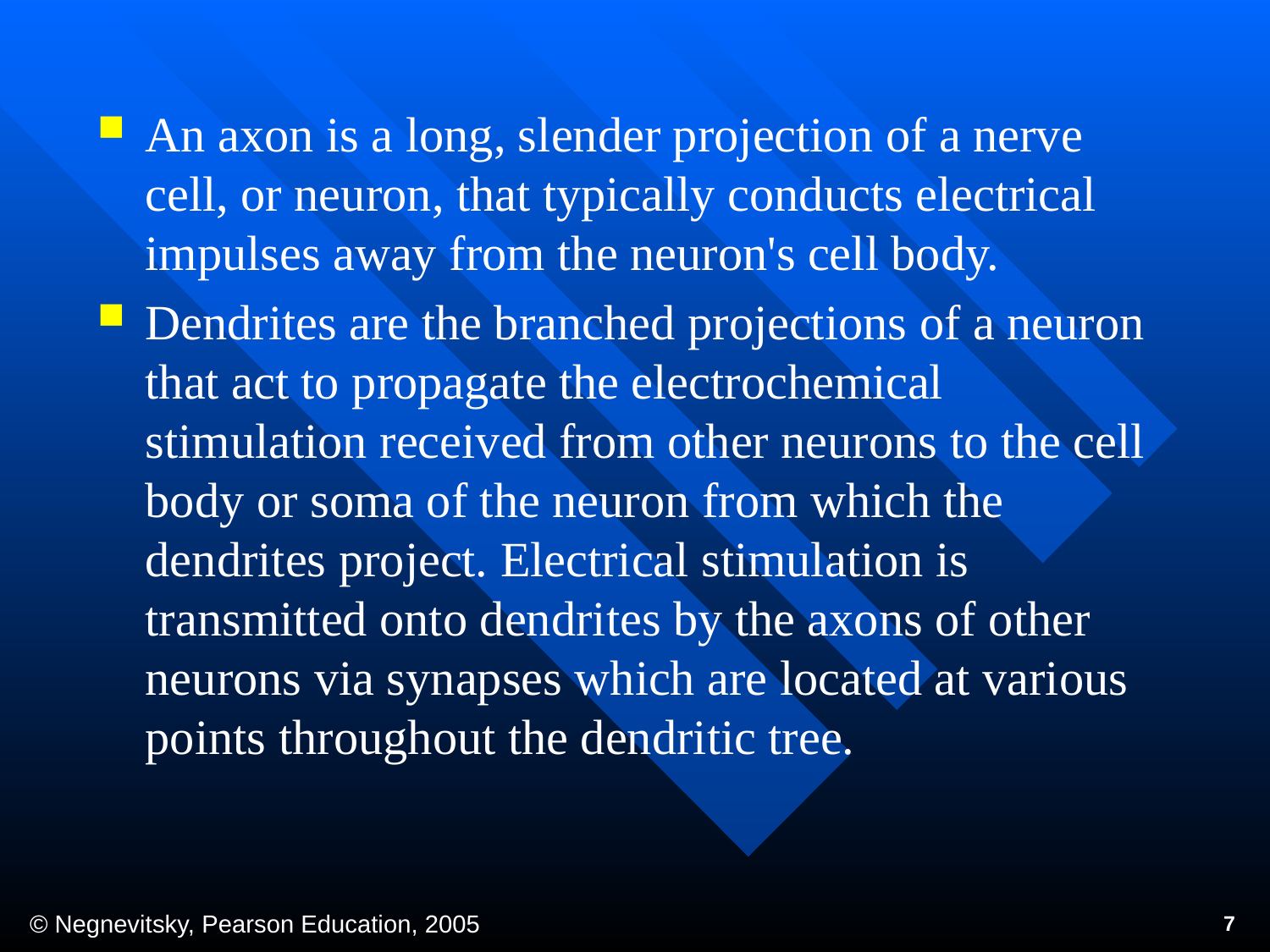

An axon is a long, slender projection of a nerve cell, or neuron, that typically conducts electrical impulses away from the neuron's cell body.
Dendrites are the branched projections of a neuron that act to propagate the electrochemical stimulation received from other neurons to the cell body or soma of the neuron from which the dendrites project. Electrical stimulation is transmitted onto dendrites by the axons of other neurons via synapses which are located at various points throughout the dendritic tree.